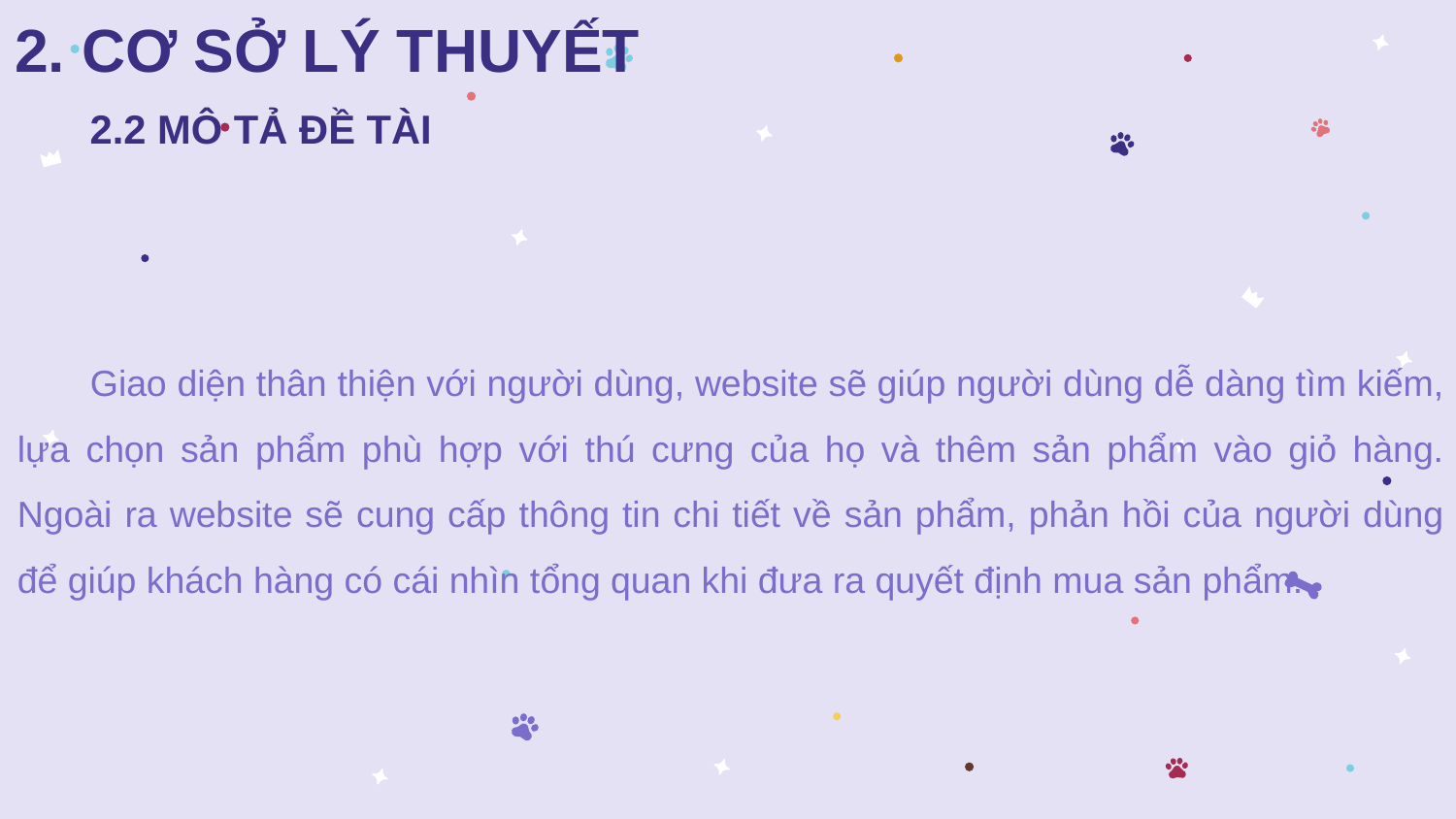

2. CƠ SỞ LÝ THUYẾT
2.2 MÔ TẢ ĐỀ TÀI
Giao diện thân thiện với người dùng, website sẽ giúp người dùng dễ dàng tìm kiếm, lựa chọn sản phẩm phù hợp với thú cưng của họ và thêm sản phẩm vào giỏ hàng. Ngoài ra website sẽ cung cấp thông tin chi tiết về sản phẩm, phản hồi của người dùng để giúp khách hàng có cái nhìn tổng quan khi đưa ra quyết định mua sản phẩm.